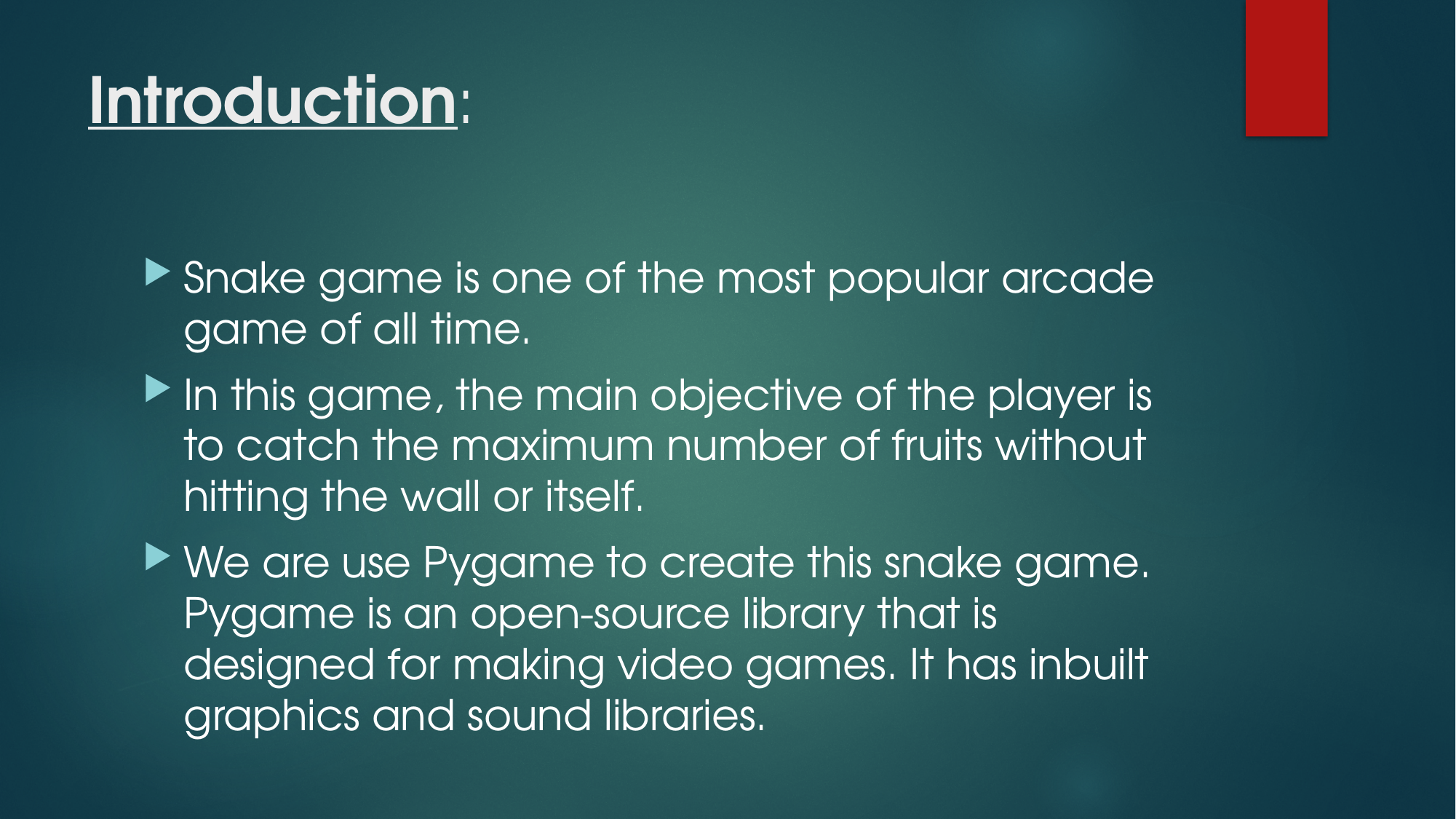

# Introduction:
Snake game is one of the most popular arcade game of all time.
In this game, the main objective of the player is to catch the maximum number of fruits without hitting the wall or itself.
We are use Pygame to create this snake game. Pygame is an open-source library that is designed for making video games. It has inbuilt graphics and sound libraries.